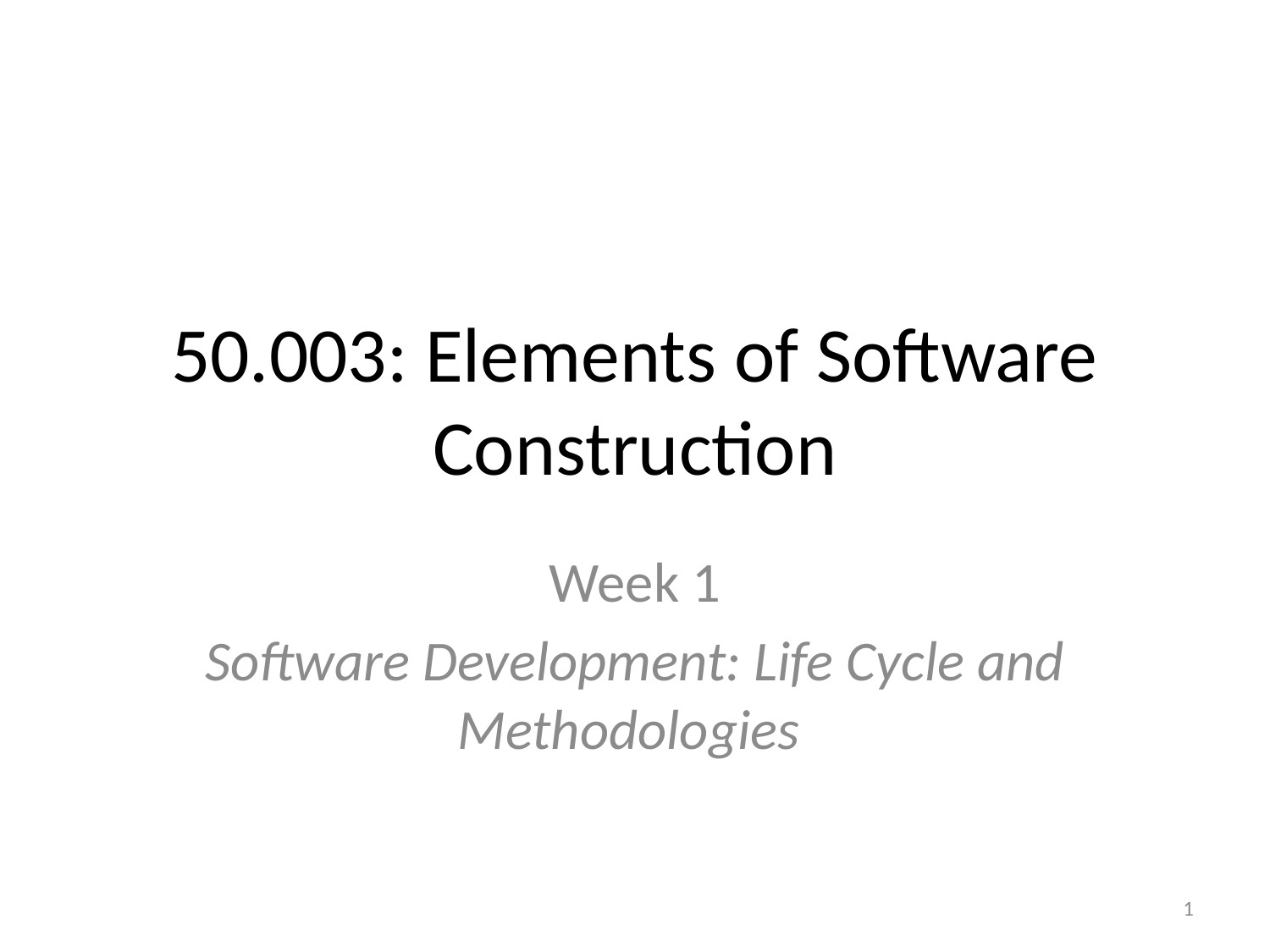

# 50.003: Elements of Software Construction
Week 1
Software Development: Life Cycle and Methodologies
1